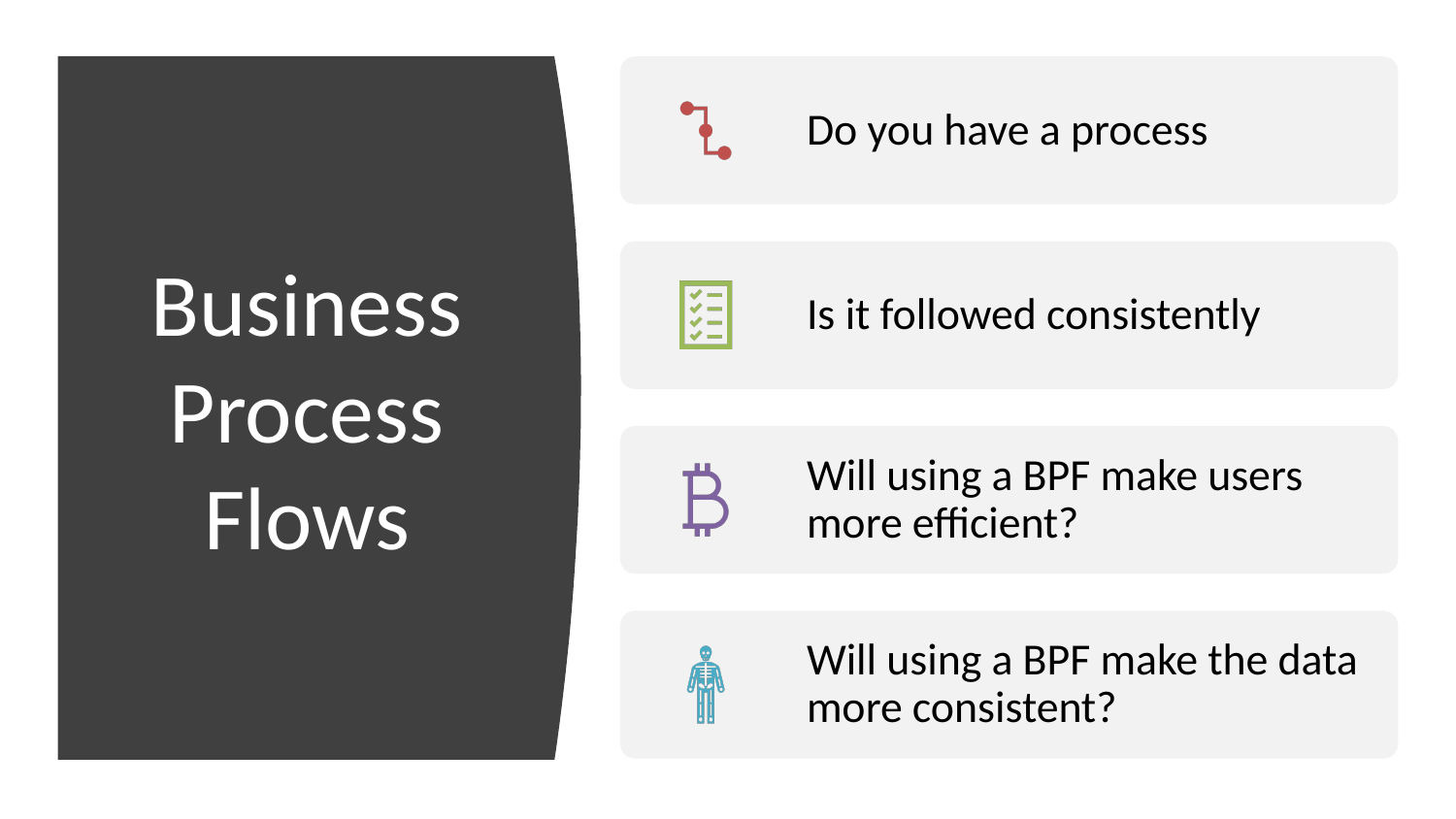

Do you have a process
Is it followed consistently
Will using a BPF make users more efficient?
Will using a BPF make the data more consistent?
# Business Process Flows